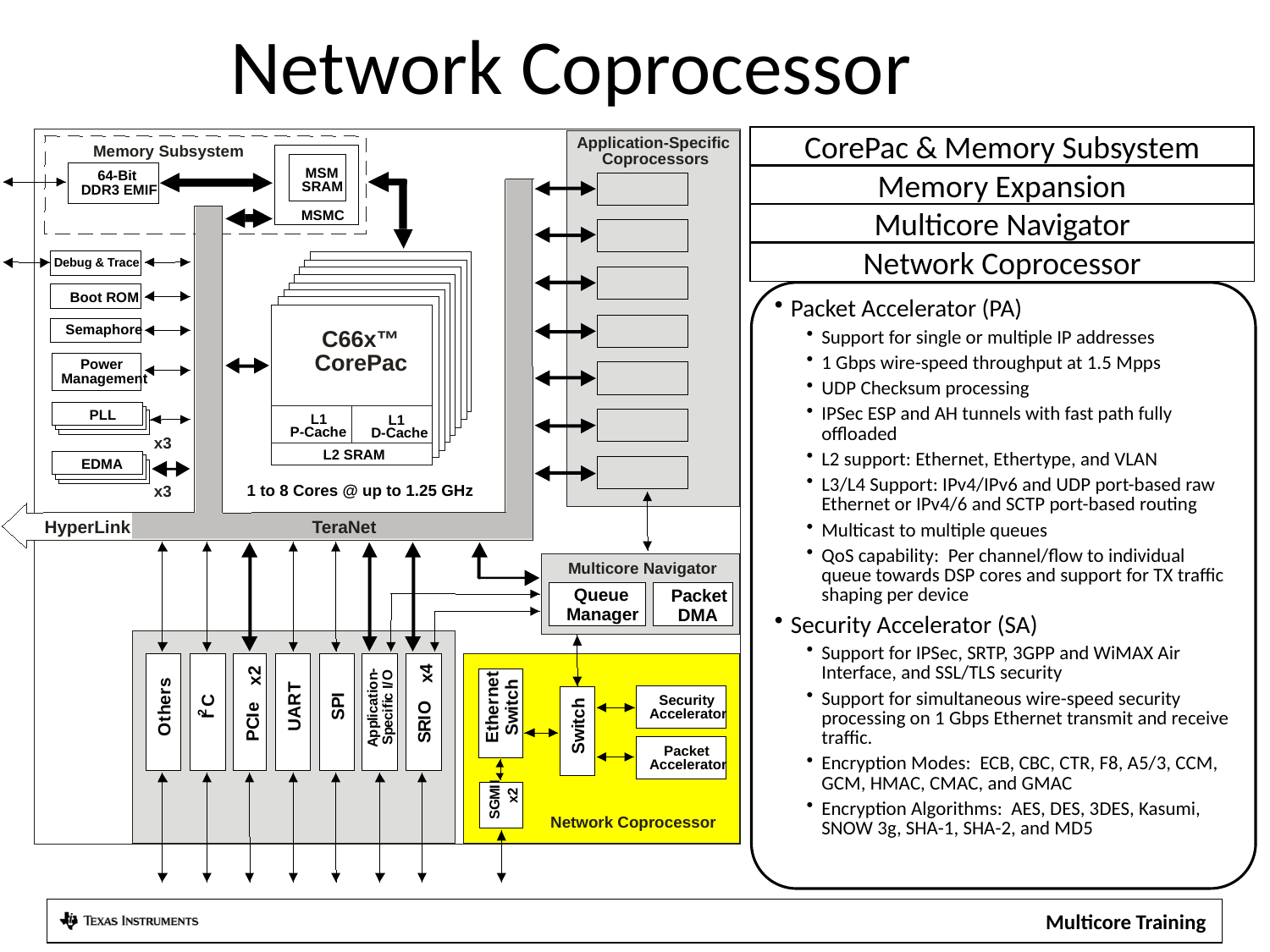

Network Coprocessor

Application-Specific

Memory Subsystem

Coprocessors

MSM
64-Bit

SRAM

DDR3 EMIF

MSMC

Debug & Trace

Boot ROM

Semaphore

Power

Management

1 to 8 Cores @ up to 1.25 GHz

-
x4
O
x2
n
/
T
o
I

i

I

t

c
R
C

P
i
a
e
O
f
c
A
i
S
I
2
I
i
I
c
l
C
U
R
e
p
p
P
p
S
S
A

C66x™

CorePac

PLL

 L1
L1

P-Cache
D-Cache

x3

L2 SRAM

EDMA

x3

HyperLink

Multicore Navigator

Queue
Packet

Manager
DMA

t

e
s
h

r
n
c

e
r
h
t
Security
i
h
e
c

w
Accelerator
t
h

t
i
t
O
S
w
E

S

Packet

Accelerator

I

I

M
x2
G
S
Network Coprocessor

TeraNet

CorePac & Memory Subsystem
Memory Expansion
Multicore Navigator
Network Coprocessor

Packet Accelerator (PA)
Support for single or multiple IP addresses
1 Gbps wire-speed throughput at 1.5 Mpps
UDP Checksum processing
IPSec ESP and AH tunnels with fast path fully offloaded
L2 support: Ethernet, Ethertype, and VLAN
L3/L4 Support: IPv4/IPv6 and UDP port-based raw Ethernet or IPv4/6 and SCTP port-based routing
Multicast to multiple queues
QoS capability:  Per channel/flow to individual queue towards DSP cores and support for TX traffic shaping per device
Security Accelerator (SA)
Support for IPSec, SRTP, 3GPP and WiMAX Air Interface, and SSL/TLS security
Support for simultaneous wire-speed security processing on 1 Gbps Ethernet transmit and receive traffic.
Encryption Modes:  ECB, CBC, CTR, F8, A5/3, CCM, GCM, HMAC, CMAC, and GMAC
Encryption Algorithms:  AES, DES, 3DES, Kasumi, SNOW 3g, SHA-1, SHA-2, and MD5